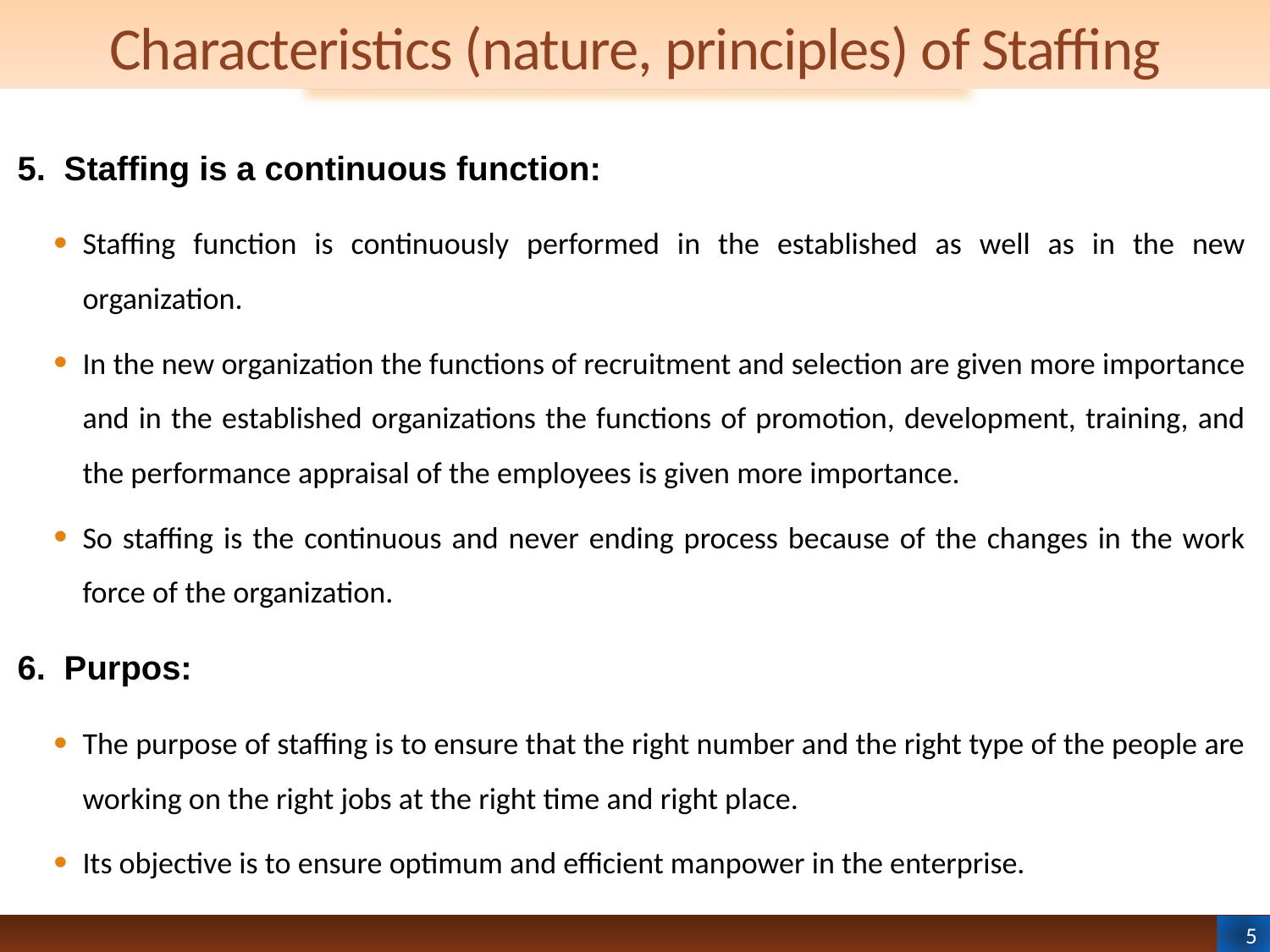

# Characteristics (nature, principles) of Staffing
5.  Staffing is a continuous function:
Staffing function is continuously performed in the established as well as in the new organization.
In the new organization the functions of recruitment and selection are given more importance and in the established organizations the functions of promotion, development, training, and the performance appraisal of the employees is given more importance.
So staffing is the continuous and never ending process because of the changes in the work force of the organization.
6.  Purpos:
The purpose of staffing is to ensure that the right number and the right type of the people are working on the right jobs at the right time and right place.
Its objective is to ensure optimum and efficient manpower in the enterprise.
5